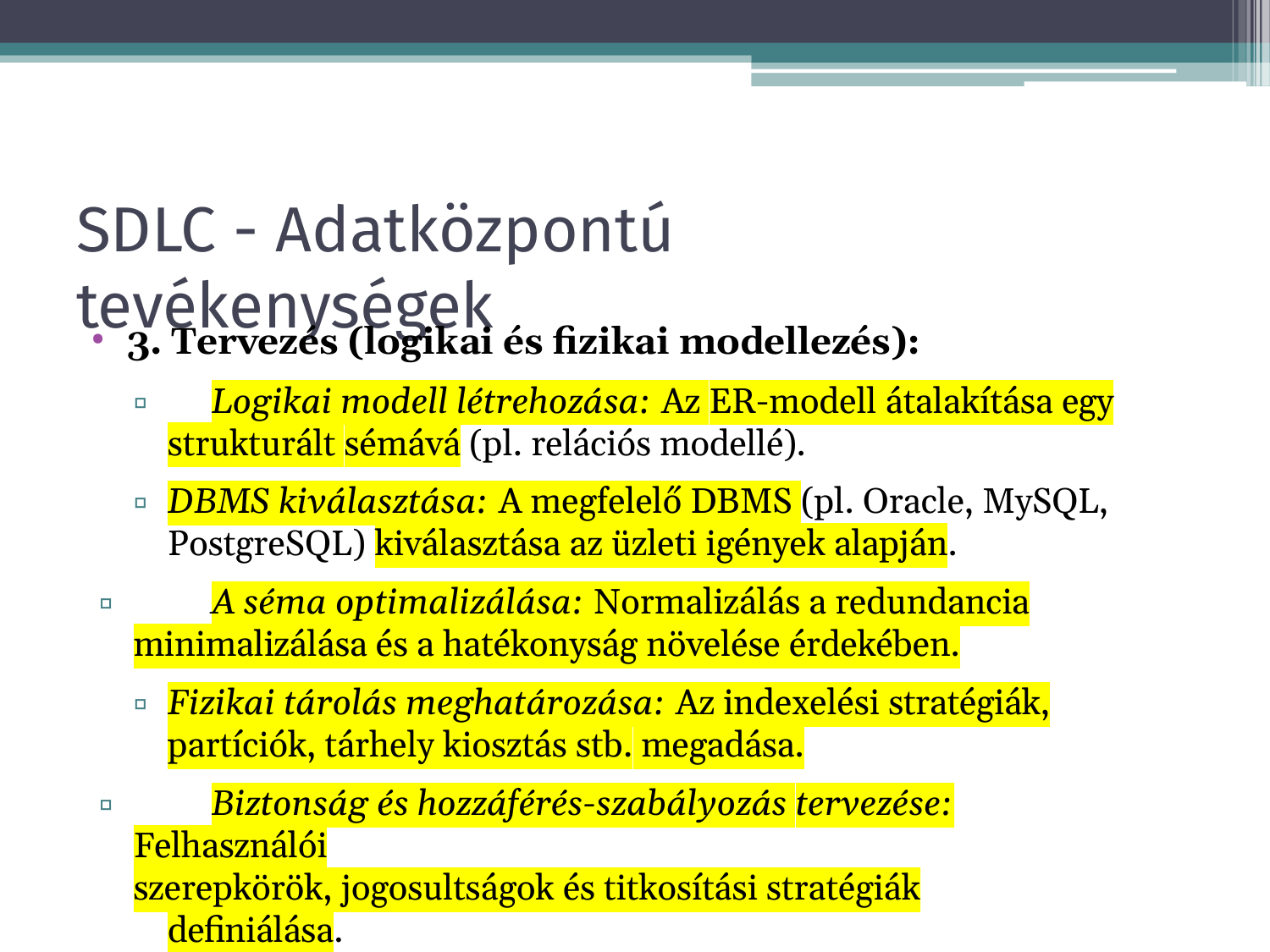

# SDLC - Adatközpontú tevékenységek
3. Tervezés (logikai és fizikai modellezés):
▫	Logikai modell létrehozása: Az ER-modell átalakítása egy
strukturált sémává (pl. relációs modellé).
▫	DBMS kiválasztása: A megfelelő DBMS (pl. Oracle, MySQL, PostgreSQL) kiválasztása az üzleti igények alapján.
▫	A séma optimalizálása: Normalizálás a redundancia
minimalizálása és a hatékonyság növelése érdekében.
▫	Fizikai tárolás meghatározása: Az indexelési stratégiák, partíciók, tárhely kiosztás stb. megadása.
▫	Biztonság és hozzáférés-szabályozás tervezése: Felhasználói
szerepkörök, jogosultságok és titkosítási stratégiák definiálása.